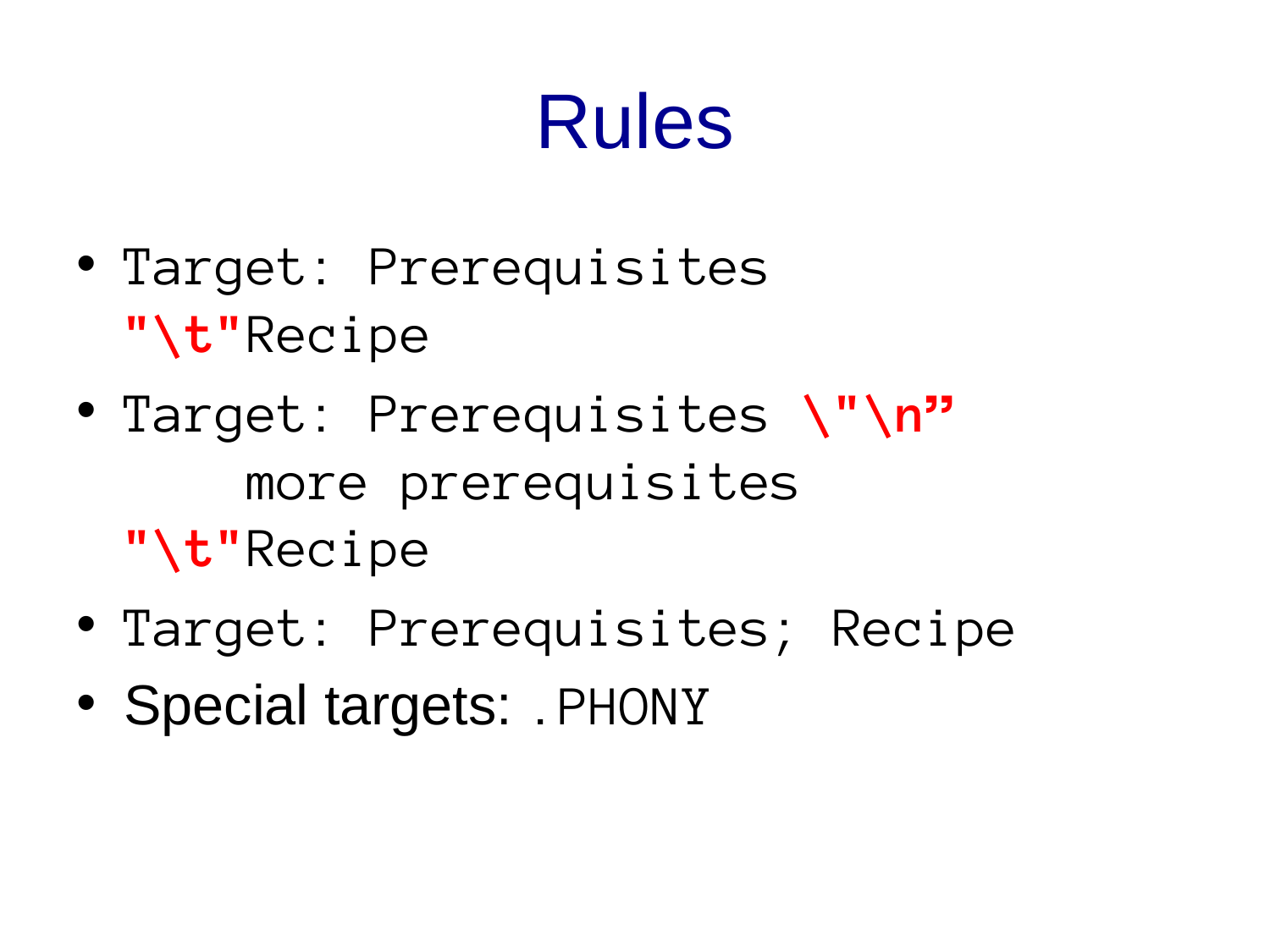

# Rules
Target: Prerequisites
"\t"Recipe
Target: Prerequisites \"\n”
    more prerequisites
"\t"Recipe
Target: Prerequisites; Recipe
Special targets: .PHONY